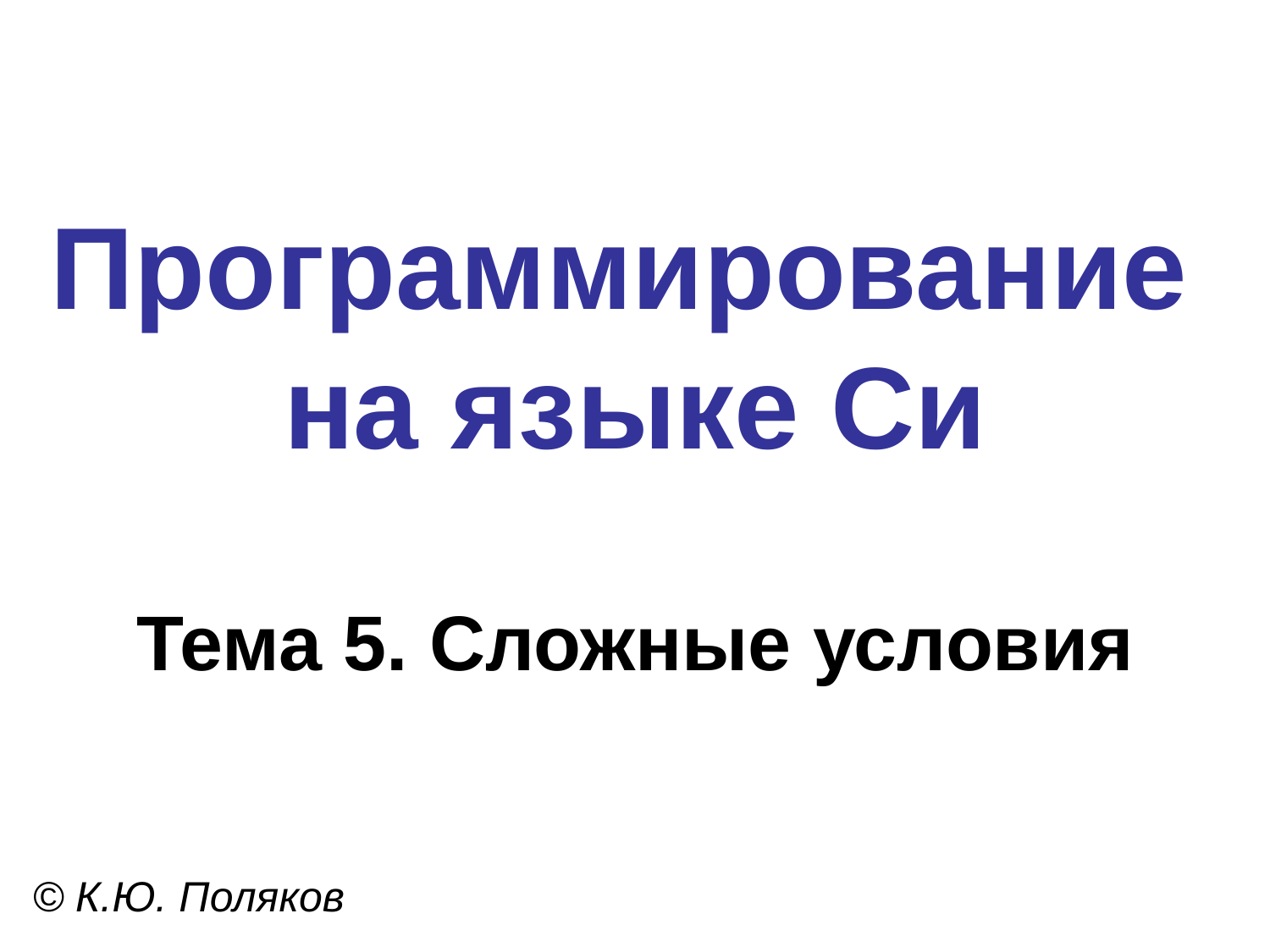

# Программирование на языке Си
Тема 5. Сложные условия
© К.Ю. Поляков